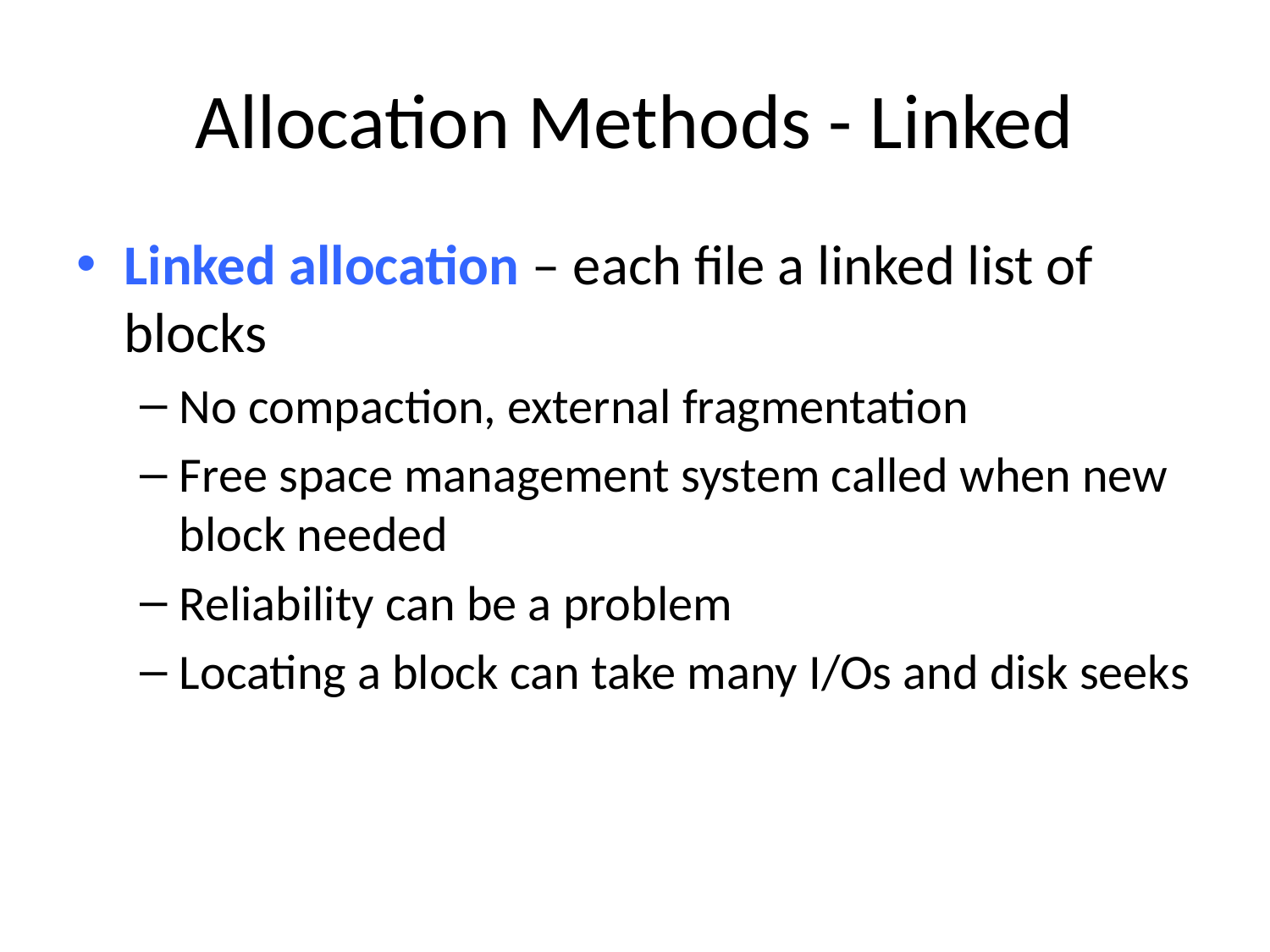

# Allocation Methods - Linked
Linked allocation – each file a linked list of blocks
No compaction, external fragmentation
Free space management system called when new block needed
Reliability can be a problem
Locating a block can take many I/Os and disk seeks